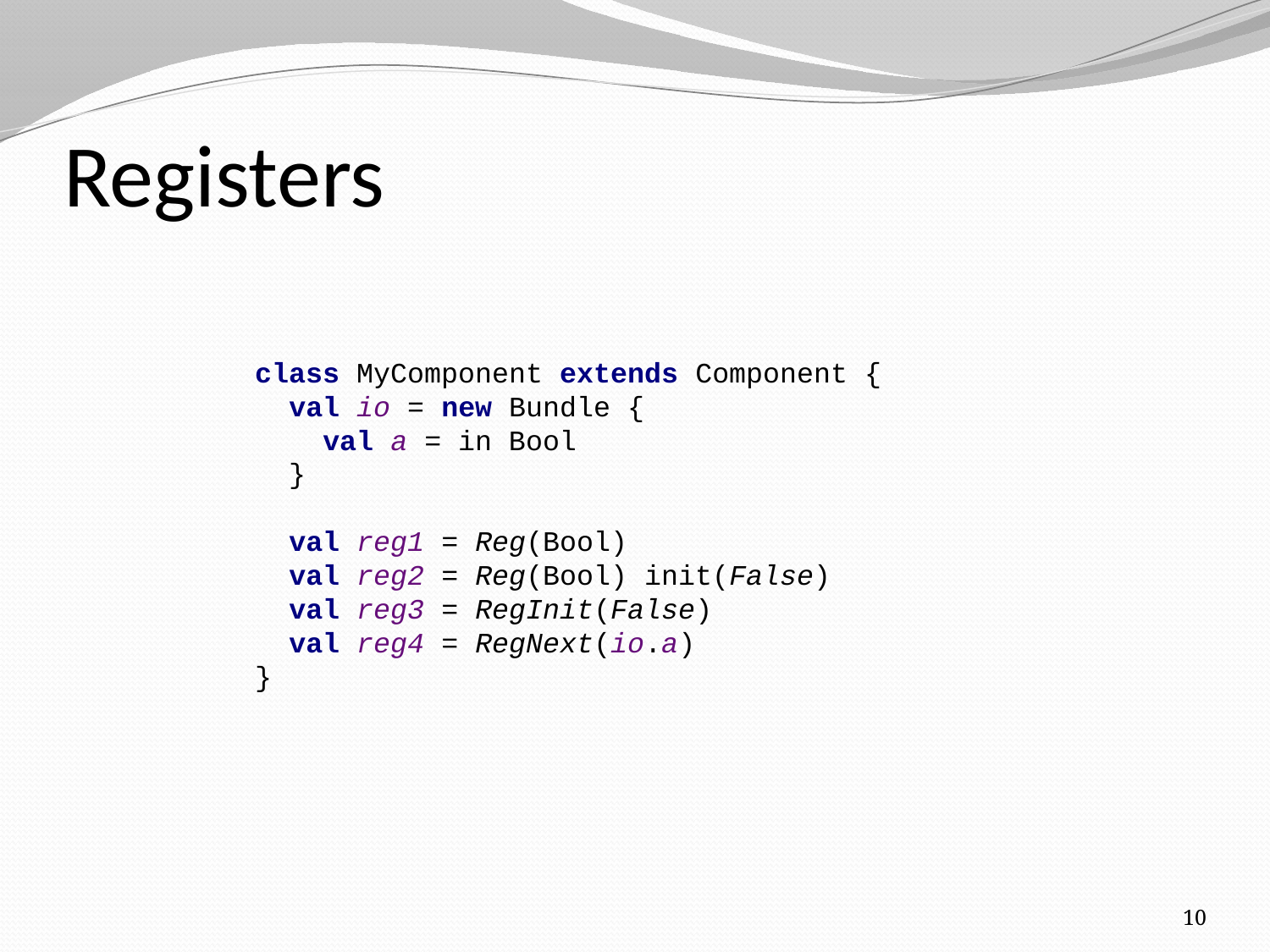

# Registers
class MyComponent extends Component {
  val io = new Bundle {
    val a = in Bool
  }
  val reg1 = Reg(Bool)
  val reg2 = Reg(Bool) init(False)
  val reg3 = RegInit(False)
  val reg4 = RegNext(io.a)
}
10